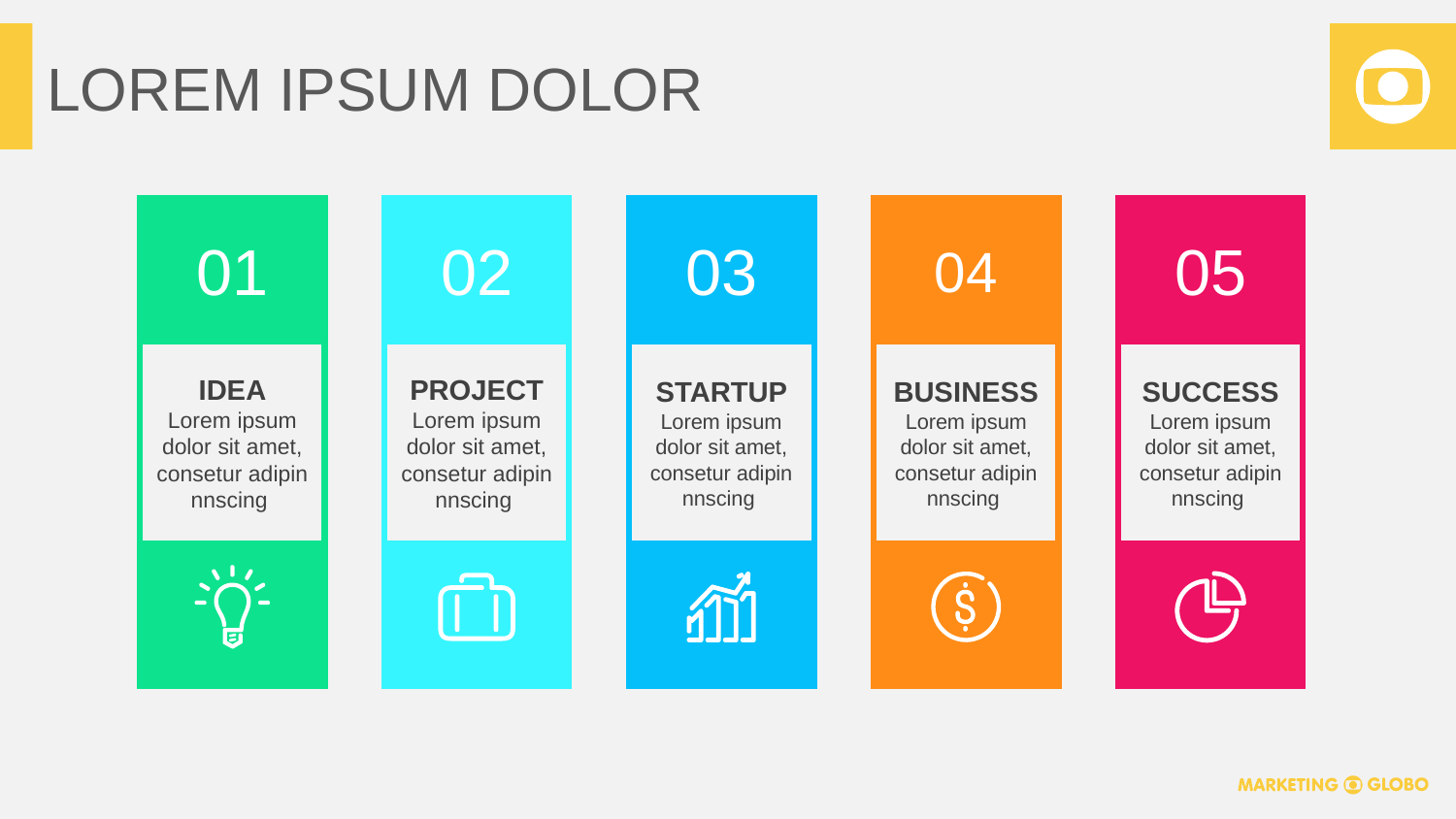

# LOREM IPSUM DOLOR
01
02
03
04
05
IDEA
Lorem ipsum dolor sit amet, consetur adipin nnscing
PROJECT
Lorem ipsum dolor sit amet, consetur adipin nnscing
STARTUP
Lorem ipsum dolor sit amet, consetur adipin nnscing
BUSINESS
Lorem ipsum dolor sit amet, consetur adipin nnscing
SUCCESS
Lorem ipsum dolor sit amet, consetur adipin nnscing